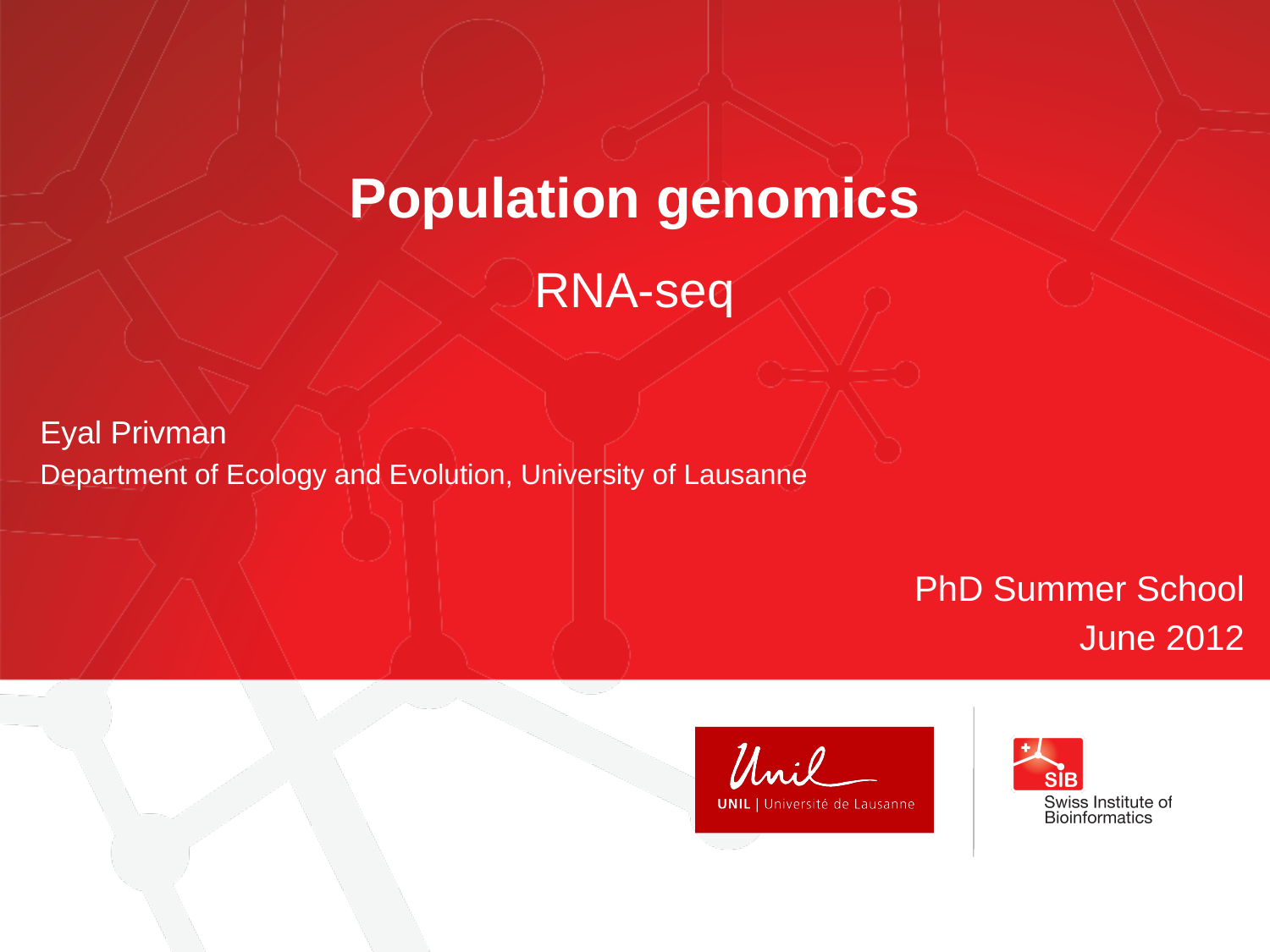

Population genomics
RNA-seq
Eyal Privman
Department of Ecology and Evolution, University of Lausanne
PhD Summer School
June 2012